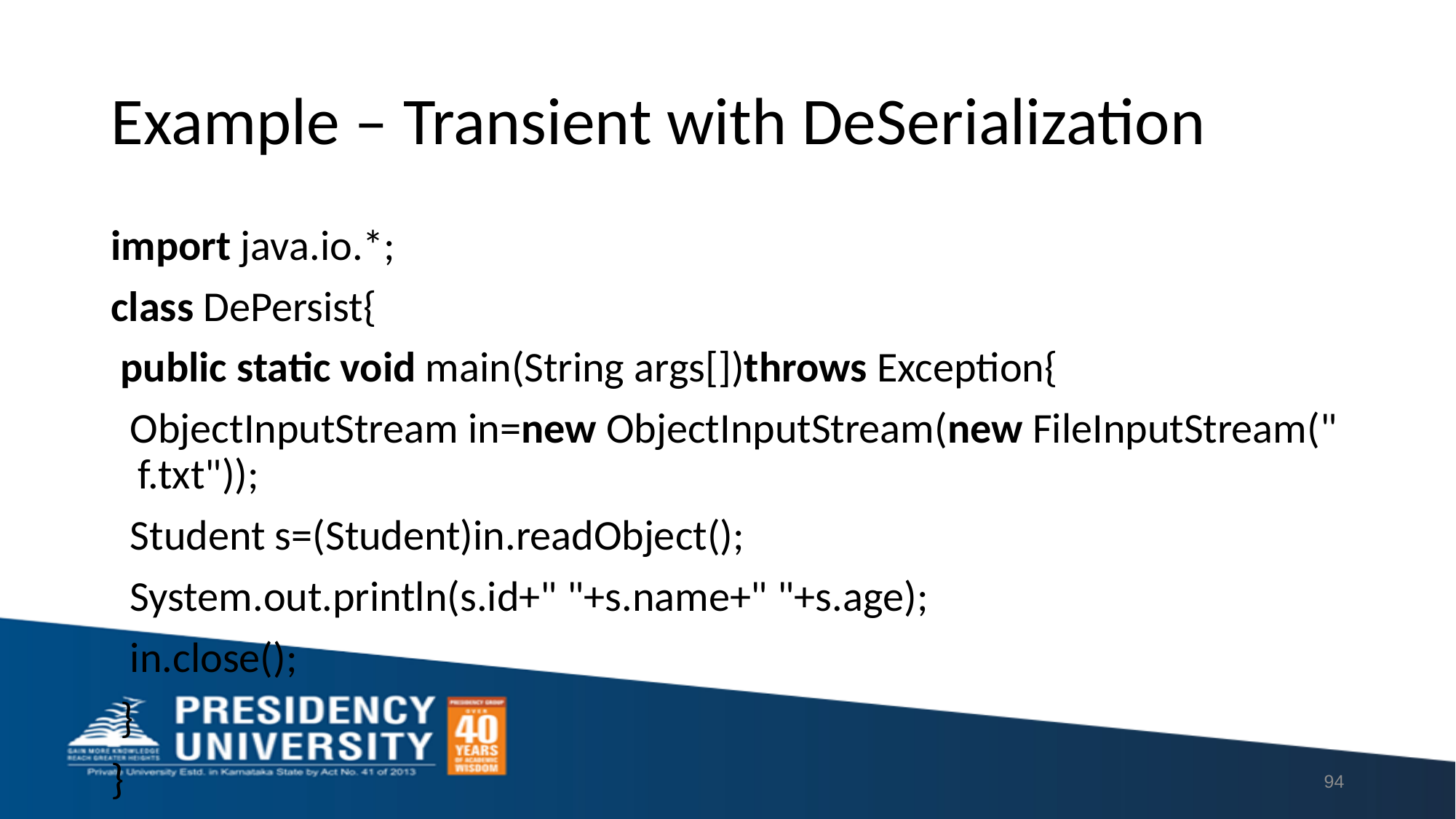

# Example – Transient with DeSerialization
import java.io.*;
class DePersist{
 public static void main(String args[])throws Exception{
  ObjectInputStream in=new ObjectInputStream(new FileInputStream("f.txt"));
  Student s=(Student)in.readObject();
  System.out.println(s.id+" "+s.name+" "+s.age);
  in.close();
 }
}

94